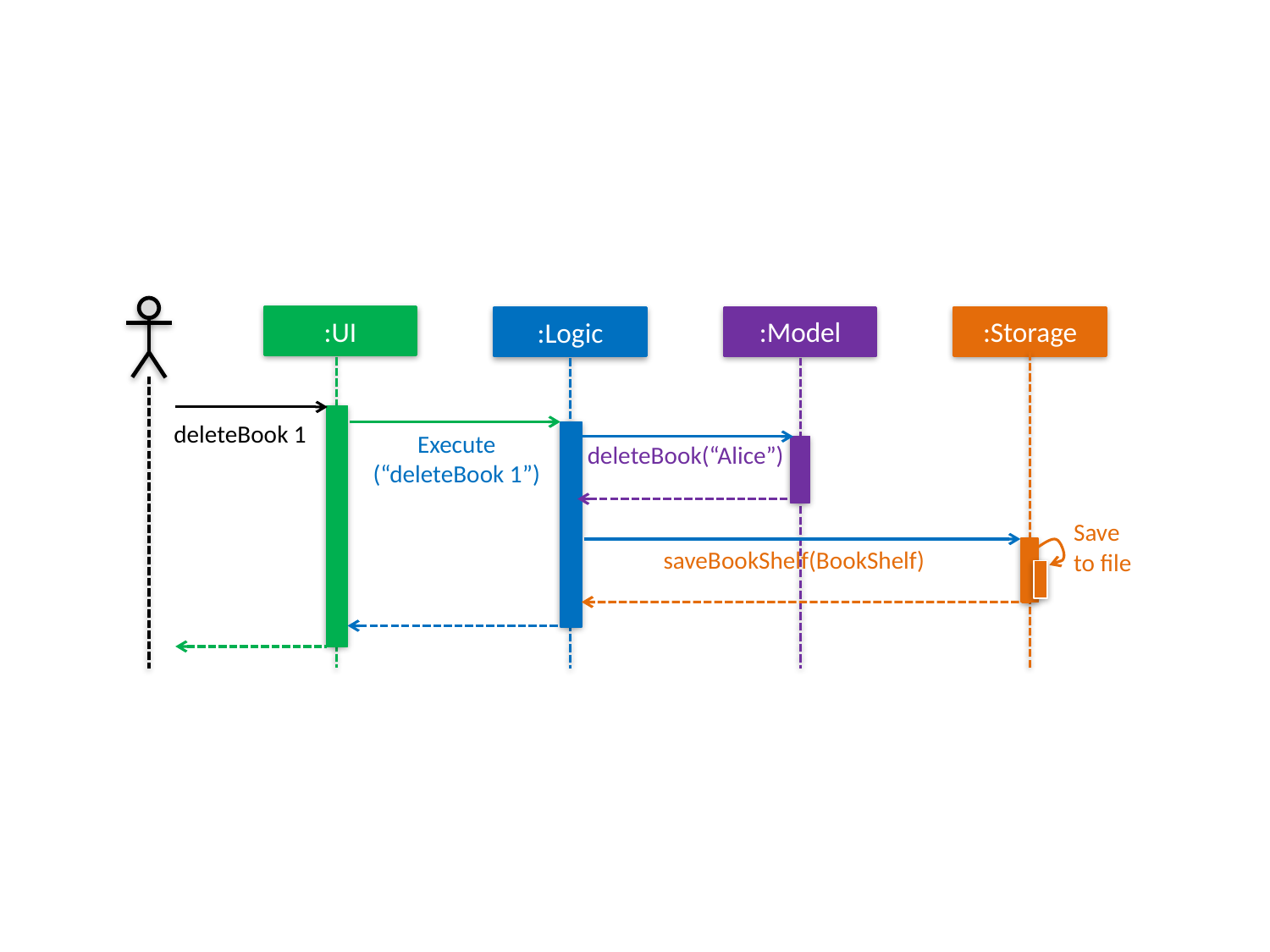

:UI
:Model
:Storage
:Logic

deleteBook 1

Execute
(“deleteBook 1”)

deleteBook(“Alice”)
Save
to file

saveBookShelf(BookShelf)